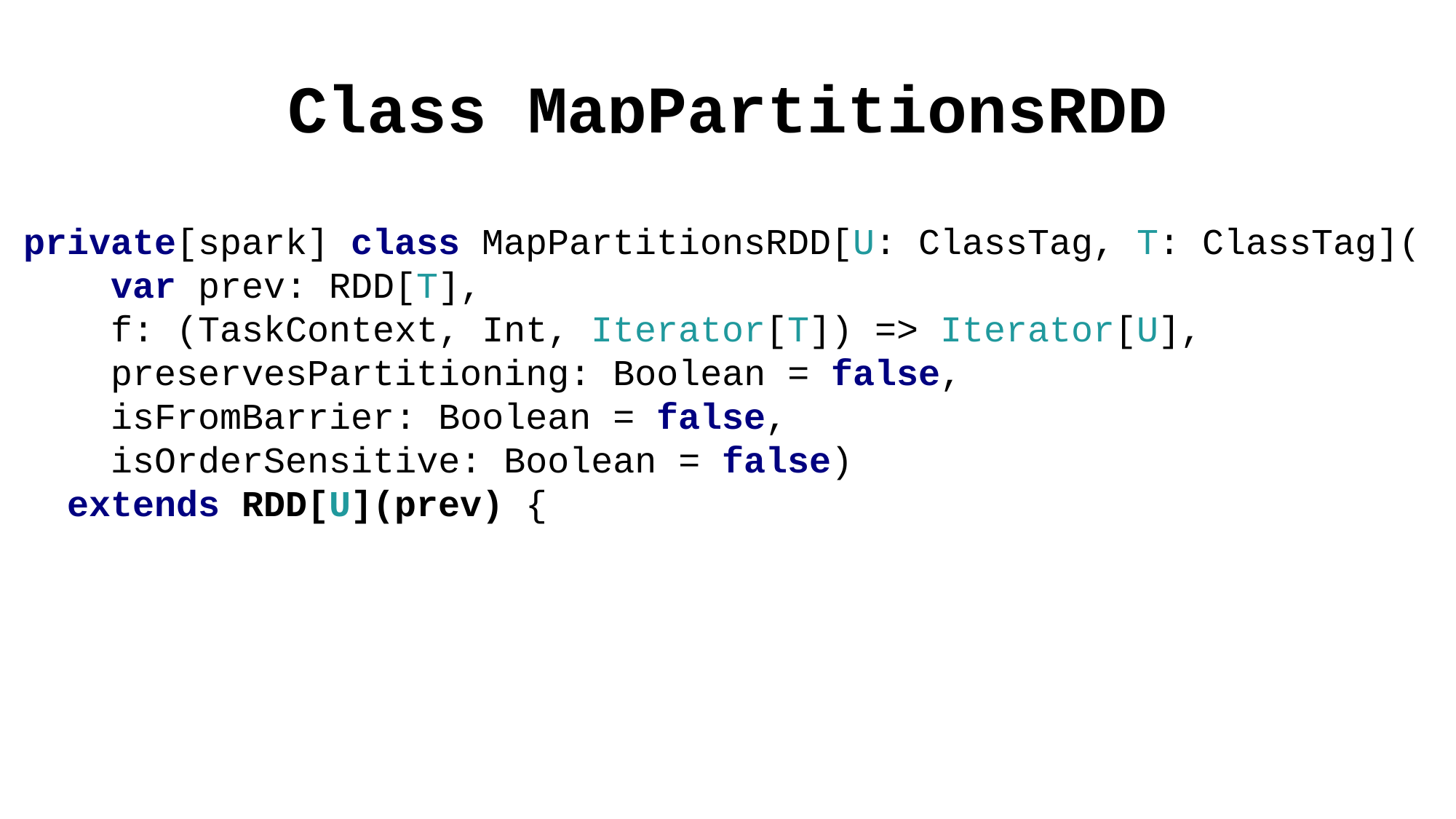

# Class MapPartitionsRDD
private[spark] class MapPartitionsRDD[U: ClassTag, T: ClassTag](
    var prev: RDD[T],
    f: (TaskContext, Int, Iterator[T]) => Iterator[U],
    preservesPartitioning: Boolean = false,
    isFromBarrier: Boolean = false,
    isOrderSensitive: Boolean = false)
  extends RDD[U](prev) {